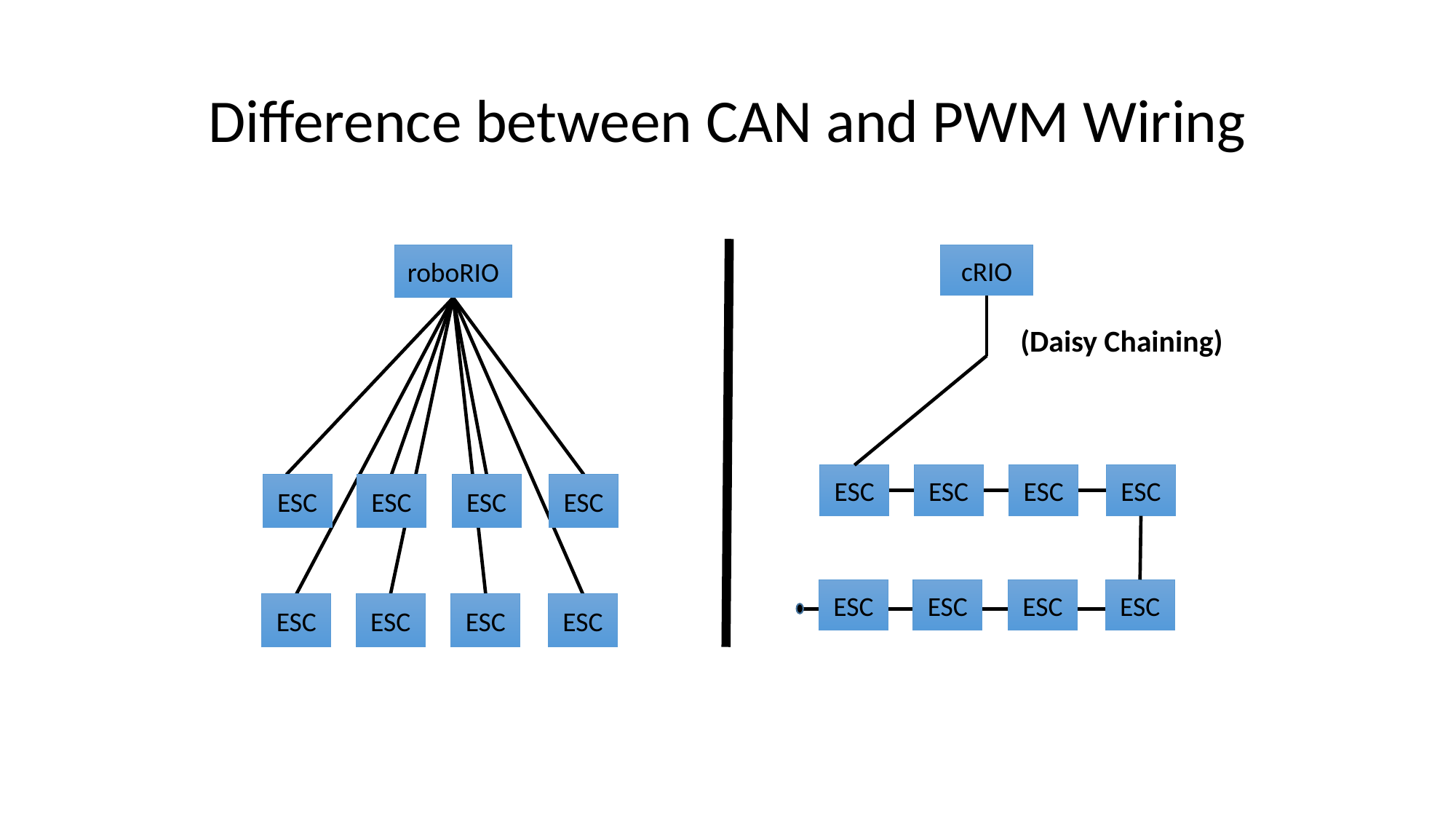

# Difference between CAN and PWM Wiring
roboRIO
ESC
ESC
ESC
ESC
ESC
ESC
ESC
ESC
cRIO
ESC
ESC
ESC
ESC
ESC
ESC
ESC
ESC

(Daisy Chaining)